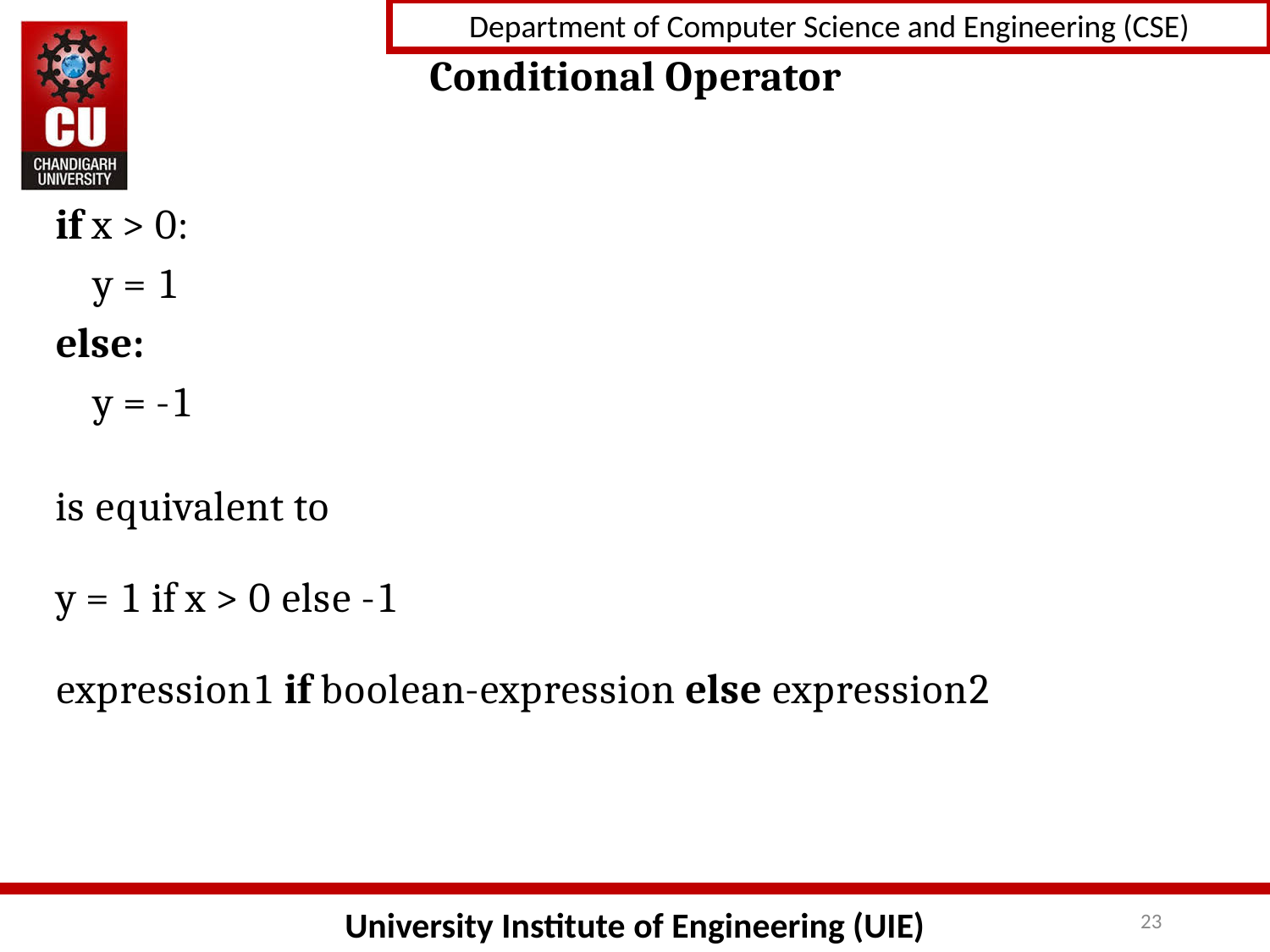

# Conditional Operator
if x > 0:
    y = 1
else:
    y = -1

is equivalent to

y = 1 if x > 0 else -1

expression1 if boolean-expression else expression2
23